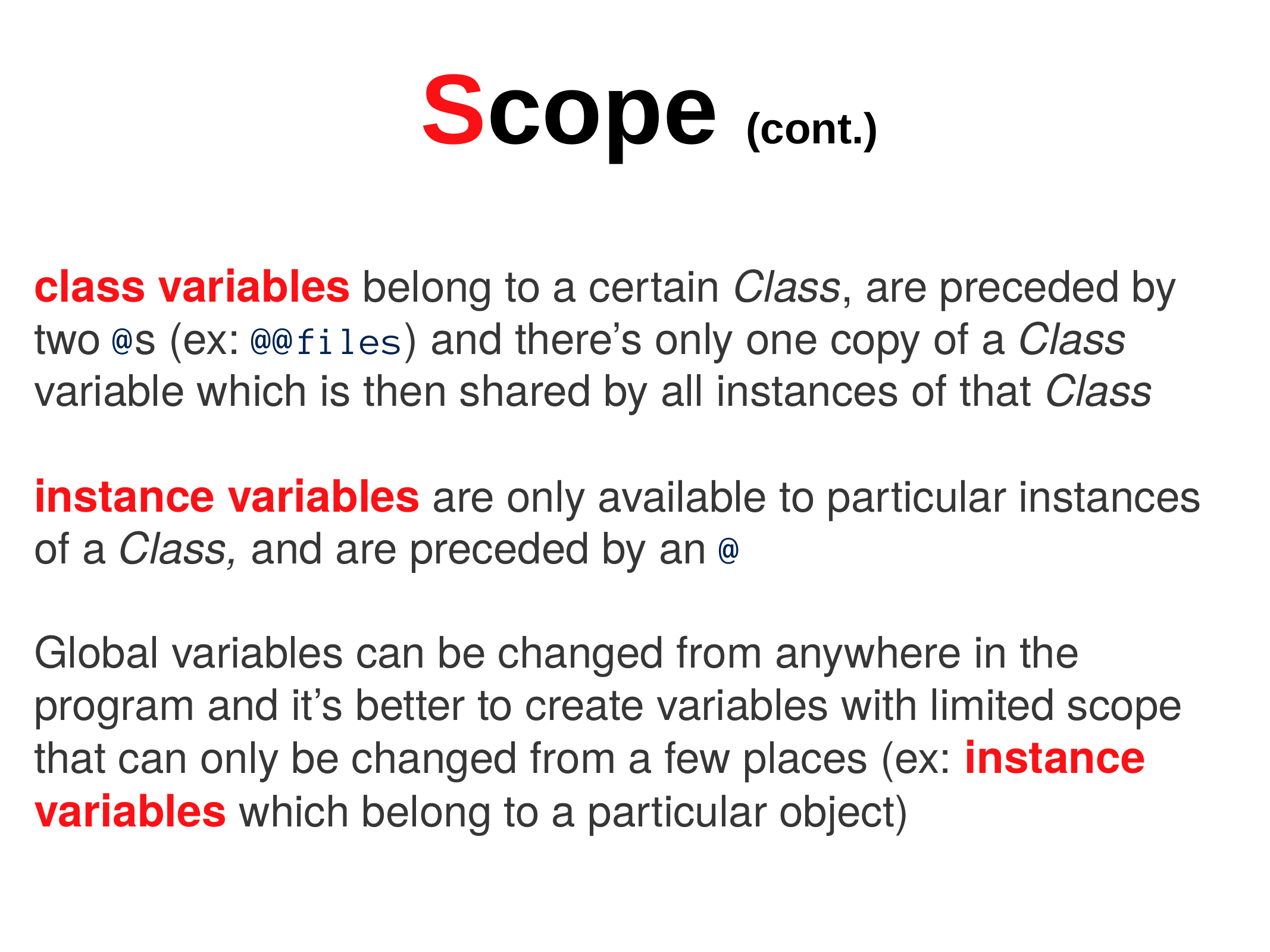

Scope (cont.)
class variables belong to a certain Class, are preceded by two @s (ex: @@files) and there’s only one copy of a Class variable which is then shared by all instances of that Class

instance variables are only available to particular instances of a Class, and are preceded by an @

Global variables can be changed from anywhere in the program and it’s better to create variables with limited scope that can only be changed from a few places (ex: instance variables which belong to a particular object)